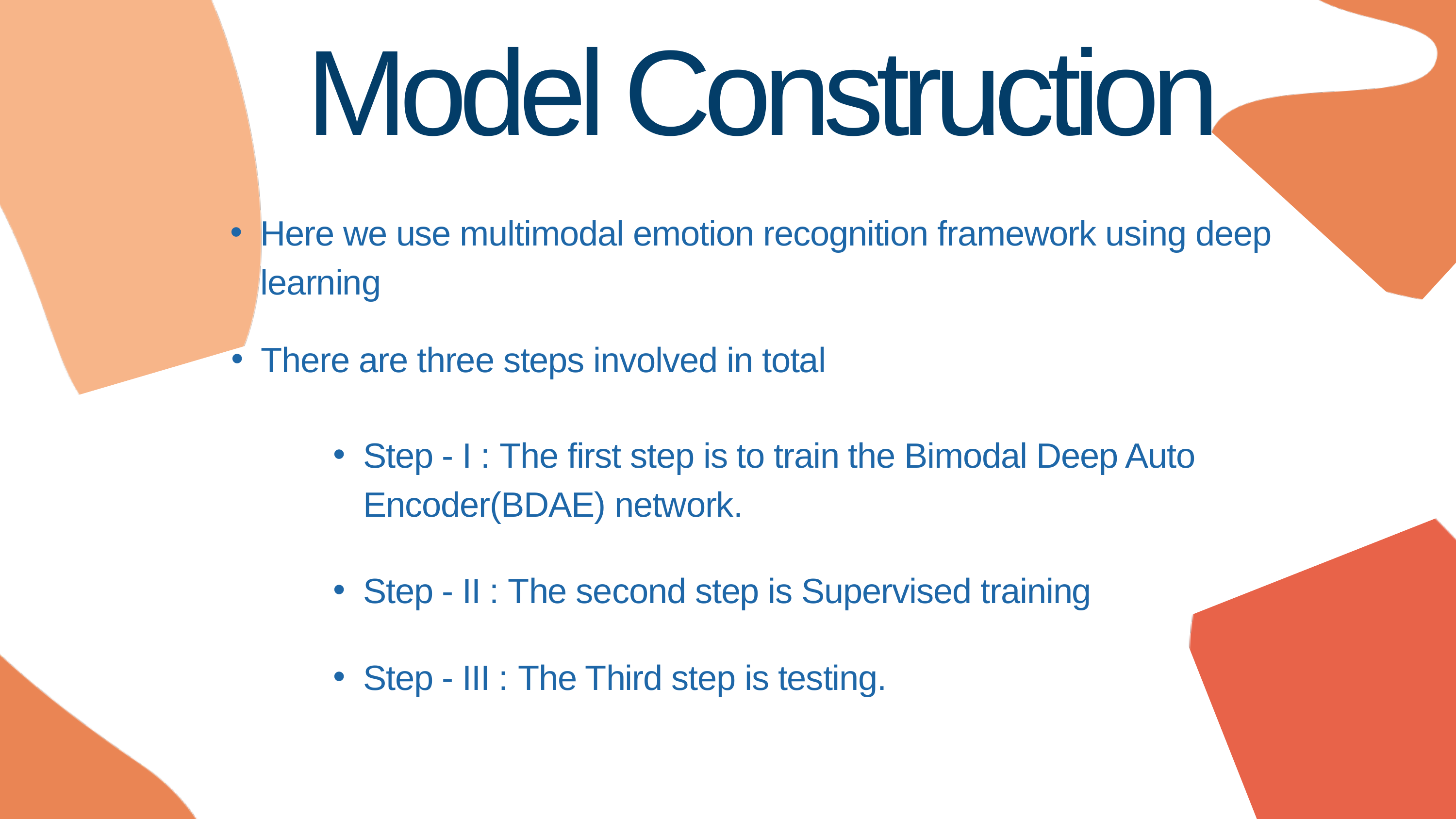

Model Construction
Here we use multimodal emotion recognition framework using deep learning
There are three steps involved in total
Step - I : The first step is to train the Bimodal Deep Auto Encoder(BDAE) network.

Step - II : The second step is Supervised training
Step - III : The Third step is testing.